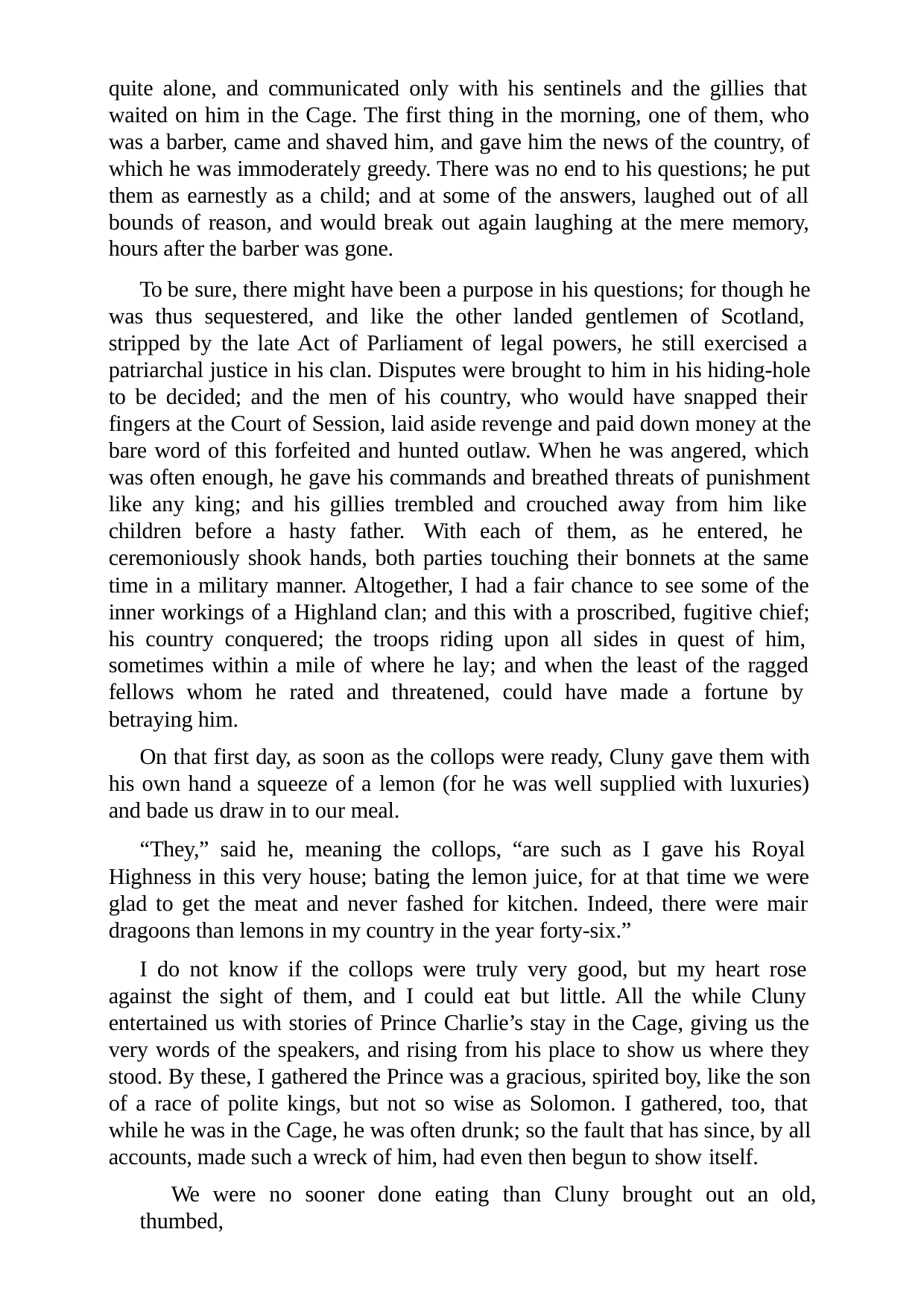

quite alone, and communicated only with his sentinels and the gillies that  waited on him in the Cage. The first thing in the morning, one of them, who  was a barber, came and shaved him, and gave him the news of the country, of  which he was immoderately greedy. There was no end to his questions; he put  them as earnestly as a child; and at some of the answers, laughed out of all  bounds of reason, and would break out again laughing at the mere memory,  hours after the barber was gone.
To be sure, there might have been a purpose in his questions; for though he  was thus sequestered, and like the other landed gentlemen of Scotland,  stripped by the late Act of Parliament of legal powers, he still exercised a  patriarchal justice in his clan. Disputes were brought to him in his hiding-hole  to be decided; and the men of his country, who would have snapped their  fingers at the Court of Session, laid aside revenge and paid down money at the  bare word of this forfeited and hunted outlaw. When he was angered, which  was often enough, he gave his commands and breathed threats of punishment  like any king; and his gillies trembled and crouched away from him like  children before a hasty father. With each of them, as he entered, he  ceremoniously shook hands, both parties touching their bonnets at the same  time in a military manner. Altogether, I had a fair chance to see some of the  inner workings of a Highland clan; and this with a proscribed, fugitive chief;  his country conquered; the troops riding upon all sides in quest of him,  sometimes within a mile of where he lay; and when the least of the ragged  fellows whom he rated and threatened, could have made a fortune by  betraying him.
On that first day, as soon as the collops were ready, Cluny gave them with  his own hand a squeeze of a lemon (for he was well supplied with luxuries)  and bade us draw in to our meal.
“They,” said he, meaning the collops, “are such as I gave his Royal  Highness in this very house; bating the lemon juice, for at that time we were  glad to get the meat and never fashed for kitchen. Indeed, there were mair  dragoons than lemons in my country in the year forty-six.”
I do not know if the collops were truly very good, but my heart rose  against the sight of them, and I could eat but little. All the while Cluny  entertained us with stories of Prince Charlie’s stay in the Cage, giving us the  very words of the speakers, and rising from his place to show us where they  stood. By these, I gathered the Prince was a gracious, spirited boy, like the son  of a race of polite kings, but not so wise as Solomon. I gathered, too, that  while he was in the Cage, he was often drunk; so the fault that has since, by all  accounts, made such a wreck of him, had even then begun to show itself.
We were no sooner done eating than Cluny brought out an old, thumbed,